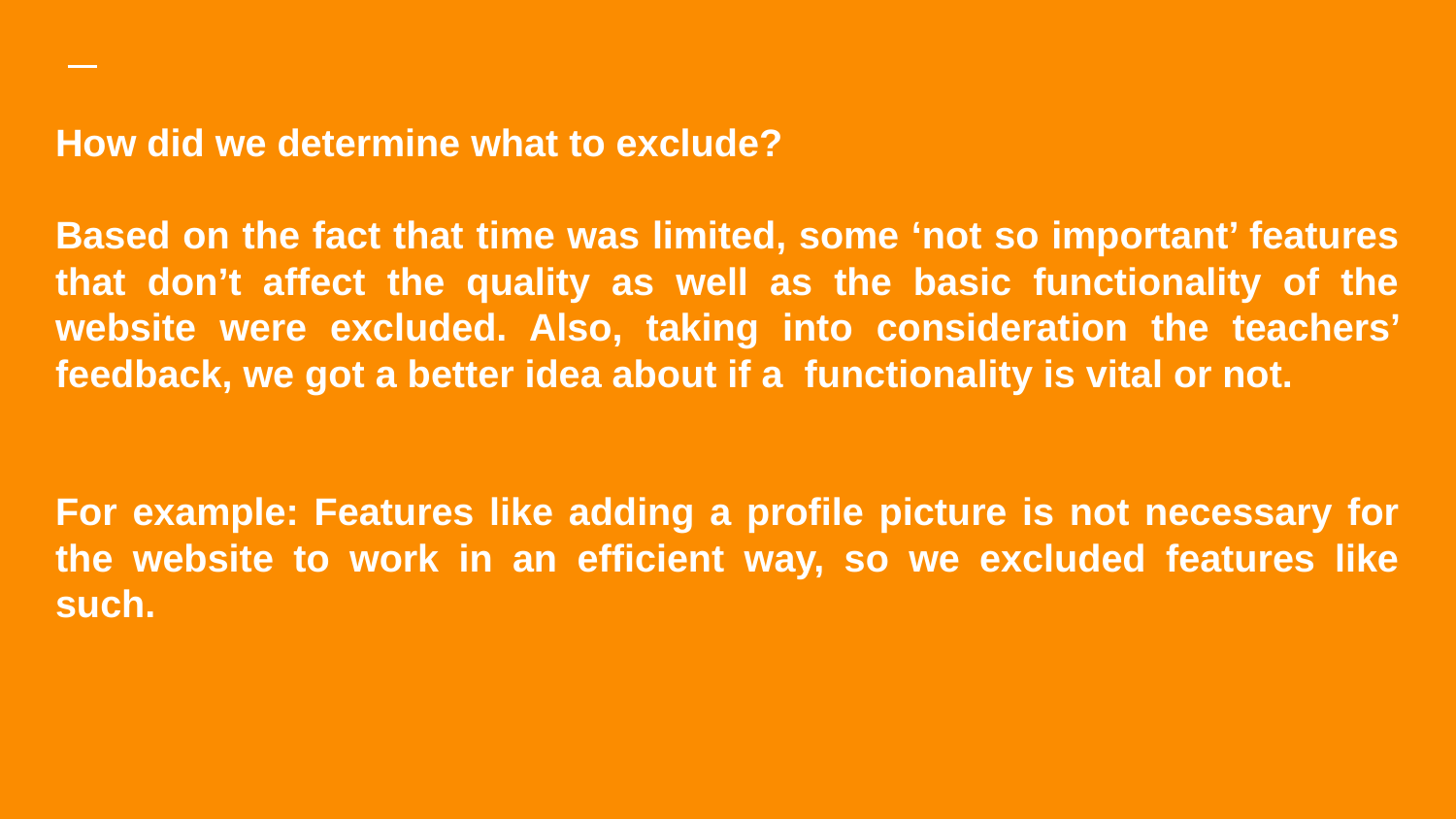

# How did we determine what to exclude?

Based on the fact that time was limited, some ‘not so important’ features that don’t affect the quality as well as the basic functionality of the website were excluded. Also, taking into consideration the teachers’ feedback, we got a better idea about if a  functionality is vital or not.

For example: Features like adding a profile picture is not necessary for the website to work in an efficient way, so we excluded features like such.